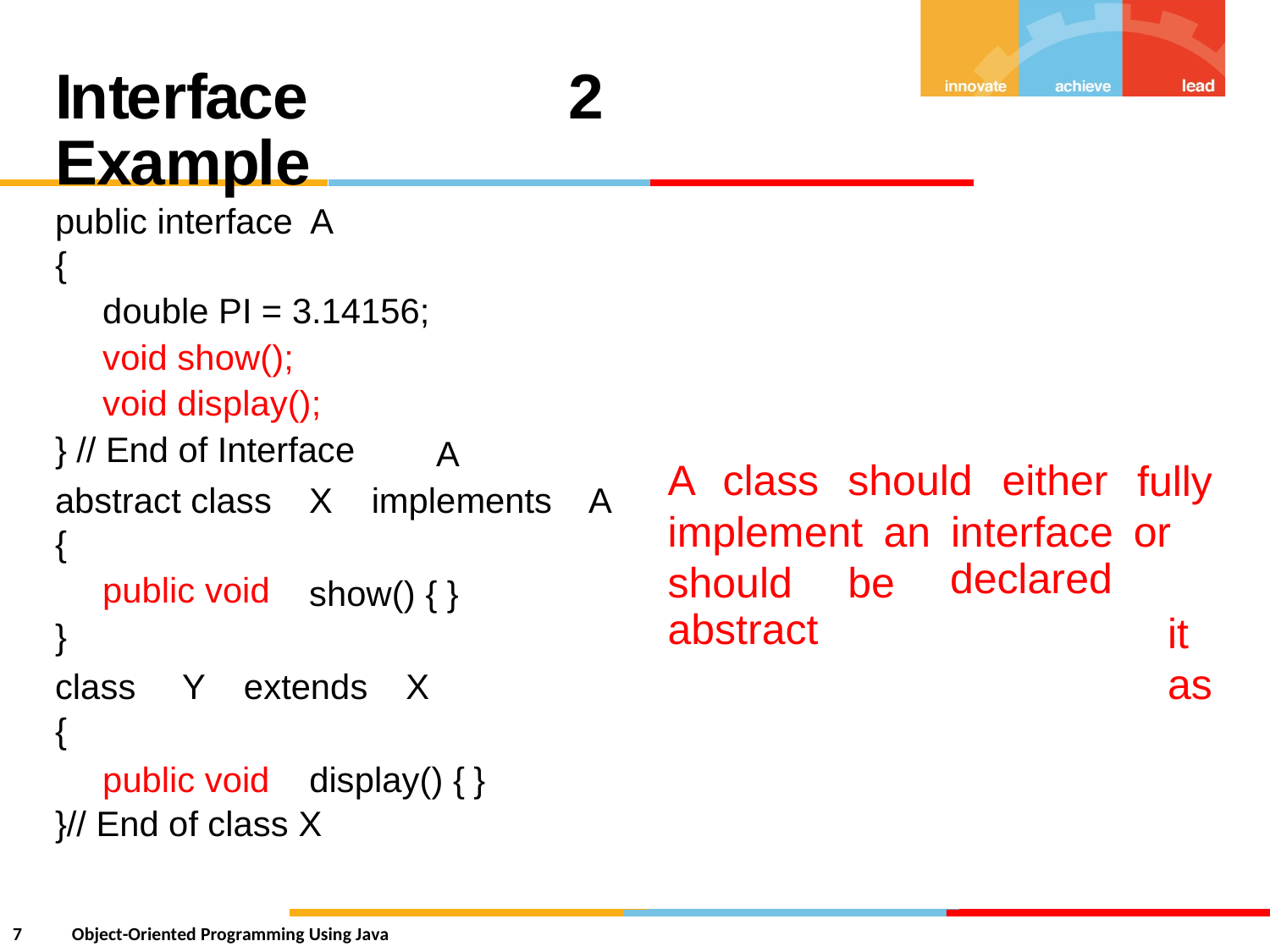

Interface Example
2

public interface A
{
double PI = 3.14156;
void show();
void display();
} // End of Interface
A
A
class
should
either
fully
or	it as
abstract class
{
public void
}
X
implements
A
implement an
interface
declared
should
abstract
be
show() { }
class
{
Y
extends
X
public void    display() {
}// End of class X
}

7
Object-Oriented Programming Using Java